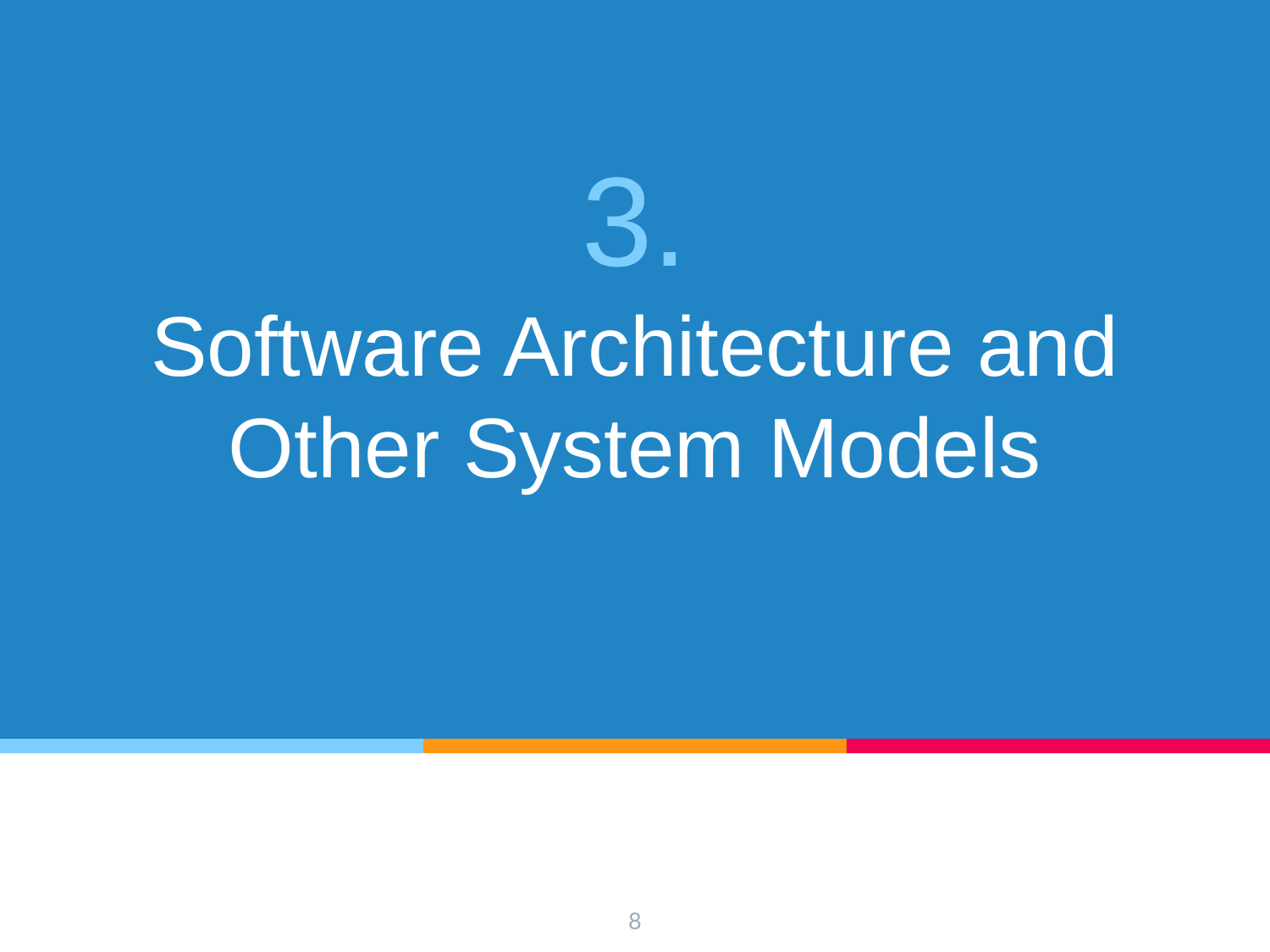

# 3.
Software Architecture and Other System Models
8